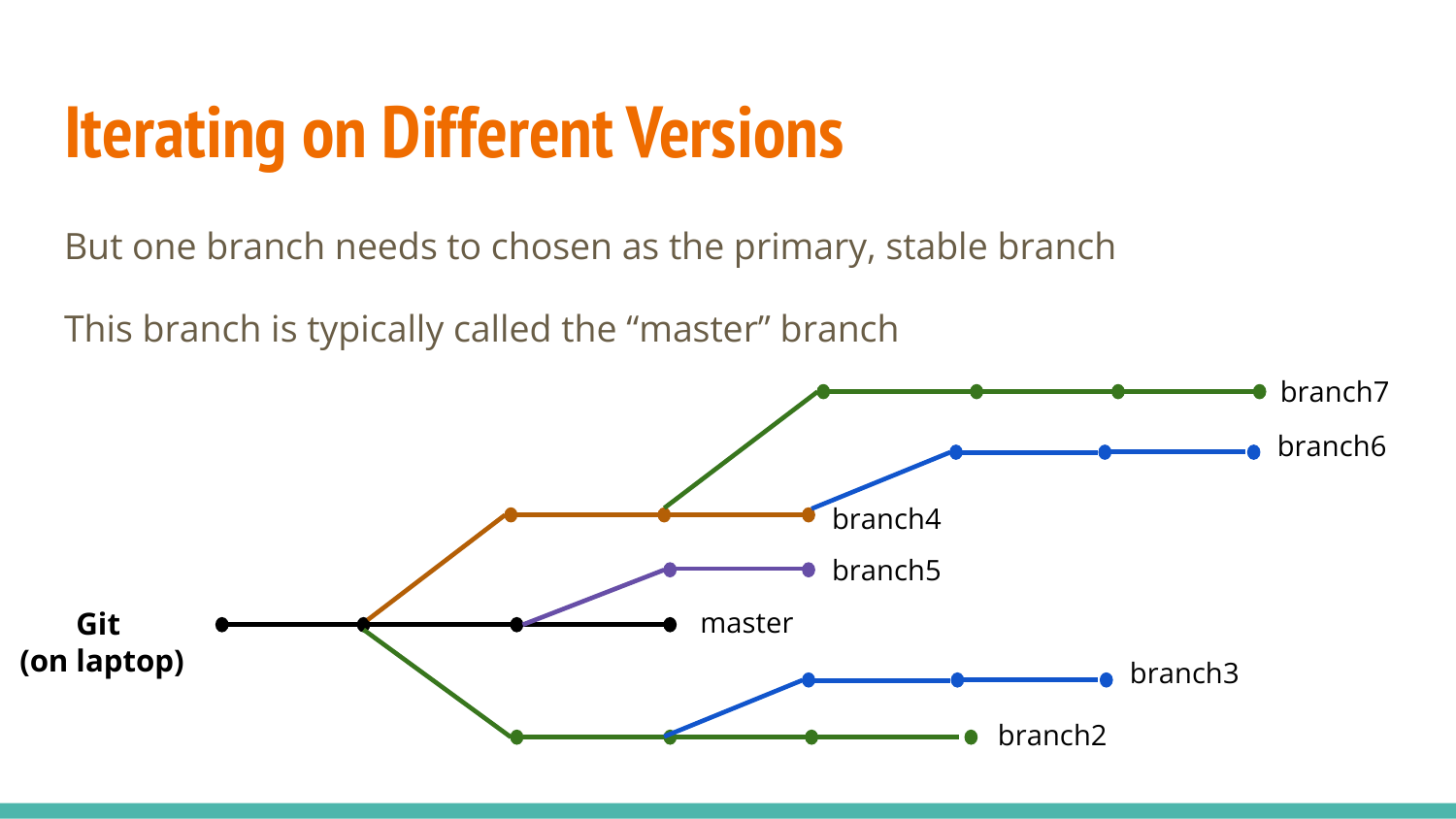

# Iterating on Different Versions
But one branch needs to chosen as the primary, stable branch
This branch is typically called the “master” branch
branch7

branch6

branch4

branch5

Git
(on laptop)
master

branch3

branch2